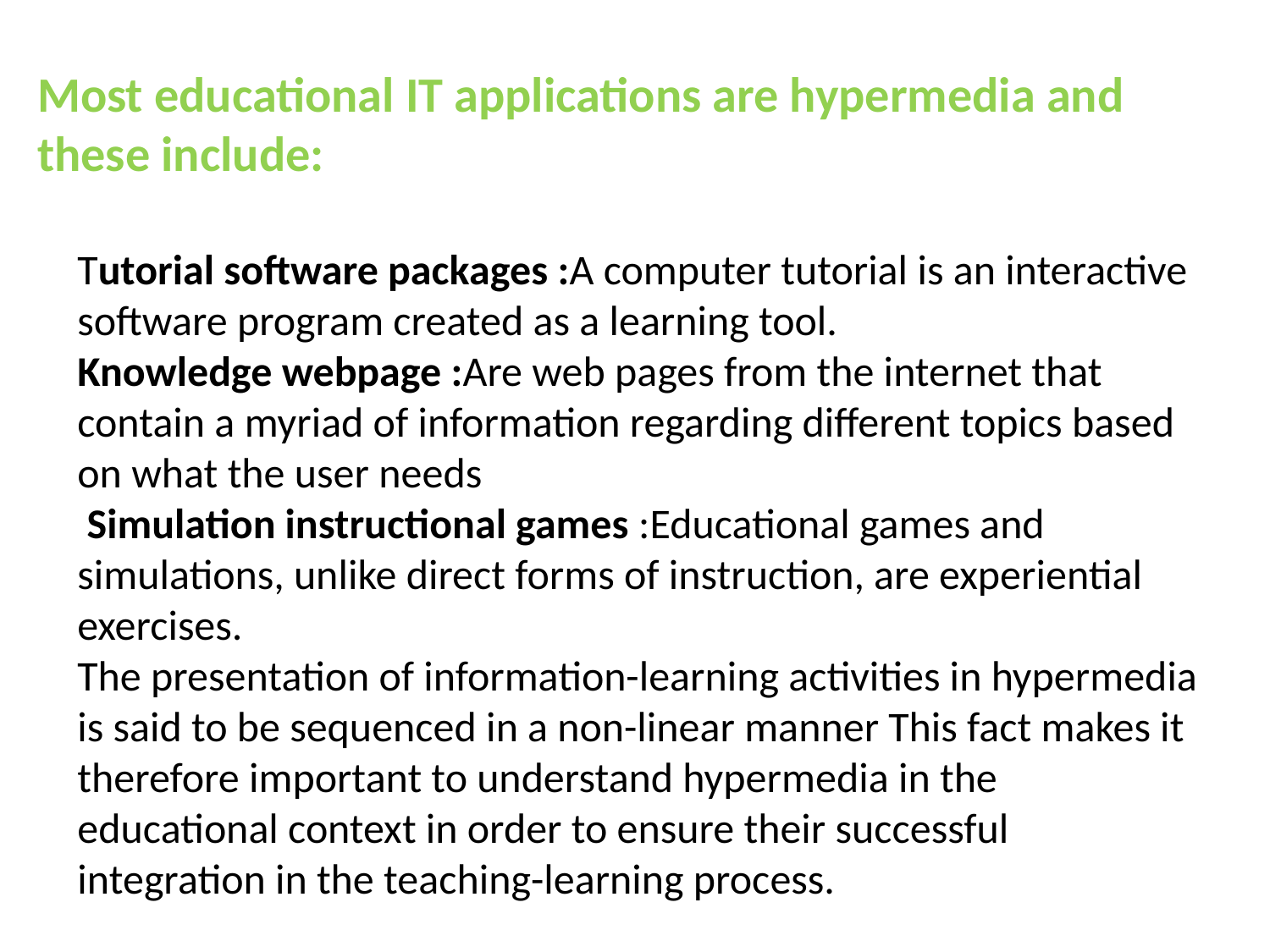

Most educational IT applications are hypermedia and these include:
Tutorial software packages :A computer tutorial is an interactive software program created as a learning tool.
Knowledge webpage :Are web pages from the internet that contain a myriad of information regarding different topics based on what the user needs
 Simulation instructional games :Educational games and simulations, unlike direct forms of instruction, are experiential exercises.
The presentation of information-learning activities in hypermedia is said to be sequenced in a non-linear manner This fact makes it therefore important to understand hypermedia in the educational context in order to ensure their successful integration in the teaching-learning process.